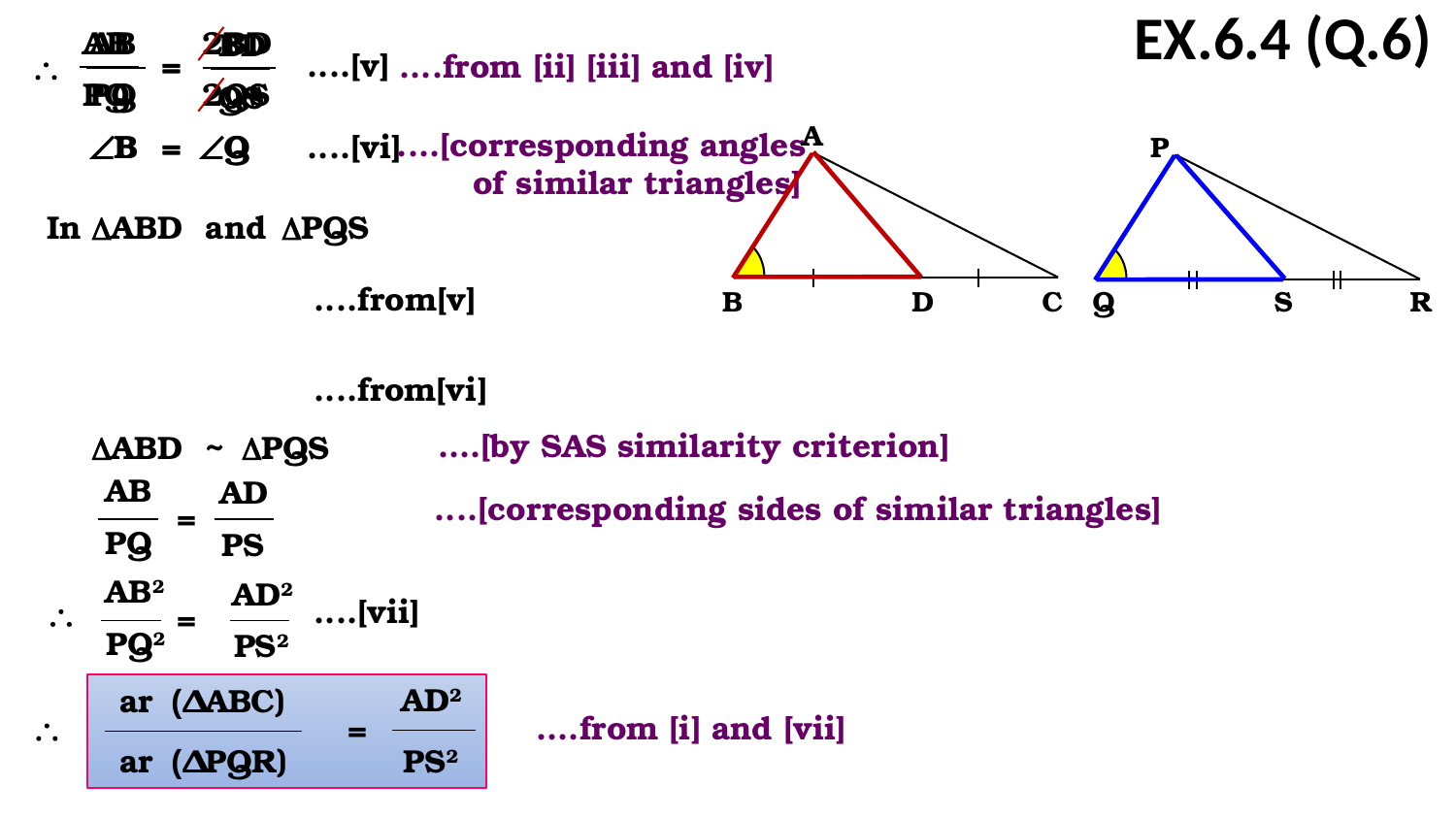

EX.6.4 (Q.6)
AB
BD
=
PQ
QS
AB
2BD
=
....[v]
....from [ii] [iii] and [iv]
∴
PQ
2QS
A
....[corresponding angles
       of similar triangles]
∠B
=
∠Q
∠B
=
∠Q
....[vi]
P
In
ΔABD
and
ΔPQS

....from[v]
B
D
C
Q
S
R
....from[vi]
....[by SAS similarity criterion]
ΔABD
~
ΔPQS
AB
AD
....[corresponding sides of similar triangles]
=
PQ
PS
AB2
AD2
....[vii]
∴
=
PQ2
PS2
AD2
ar
(ΔABC)

....from [i] and [vii]
∴
=
ar
(ΔPQR)
PS2